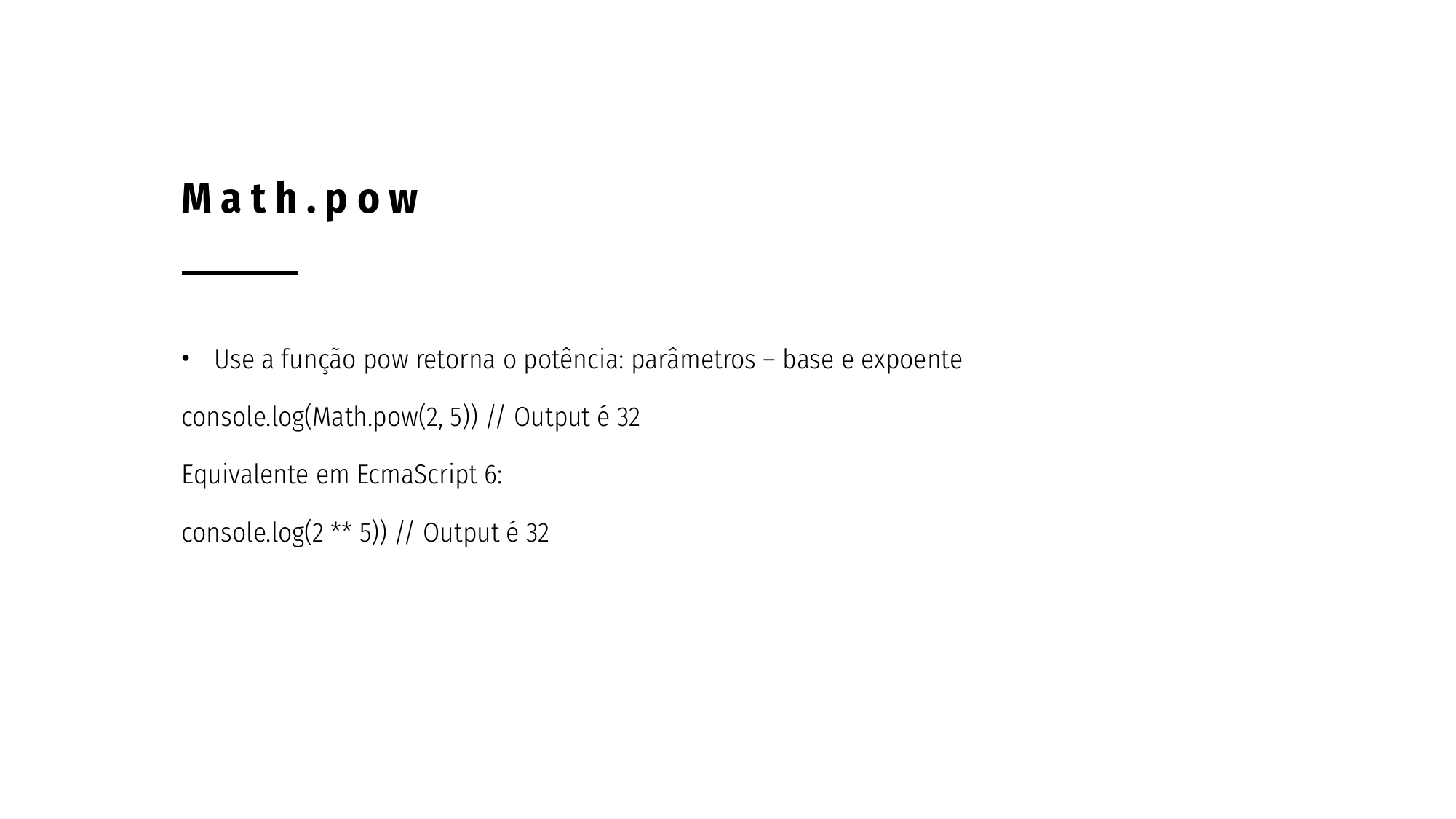

# Math.pow
Use a função pow retorna o potência: parâmetros – base e expoente
console.log(Math.pow(2, 5)) // Output é 32
Equivalente em EcmaScript 6:
console.log(2 ** 5)) // Output é 32